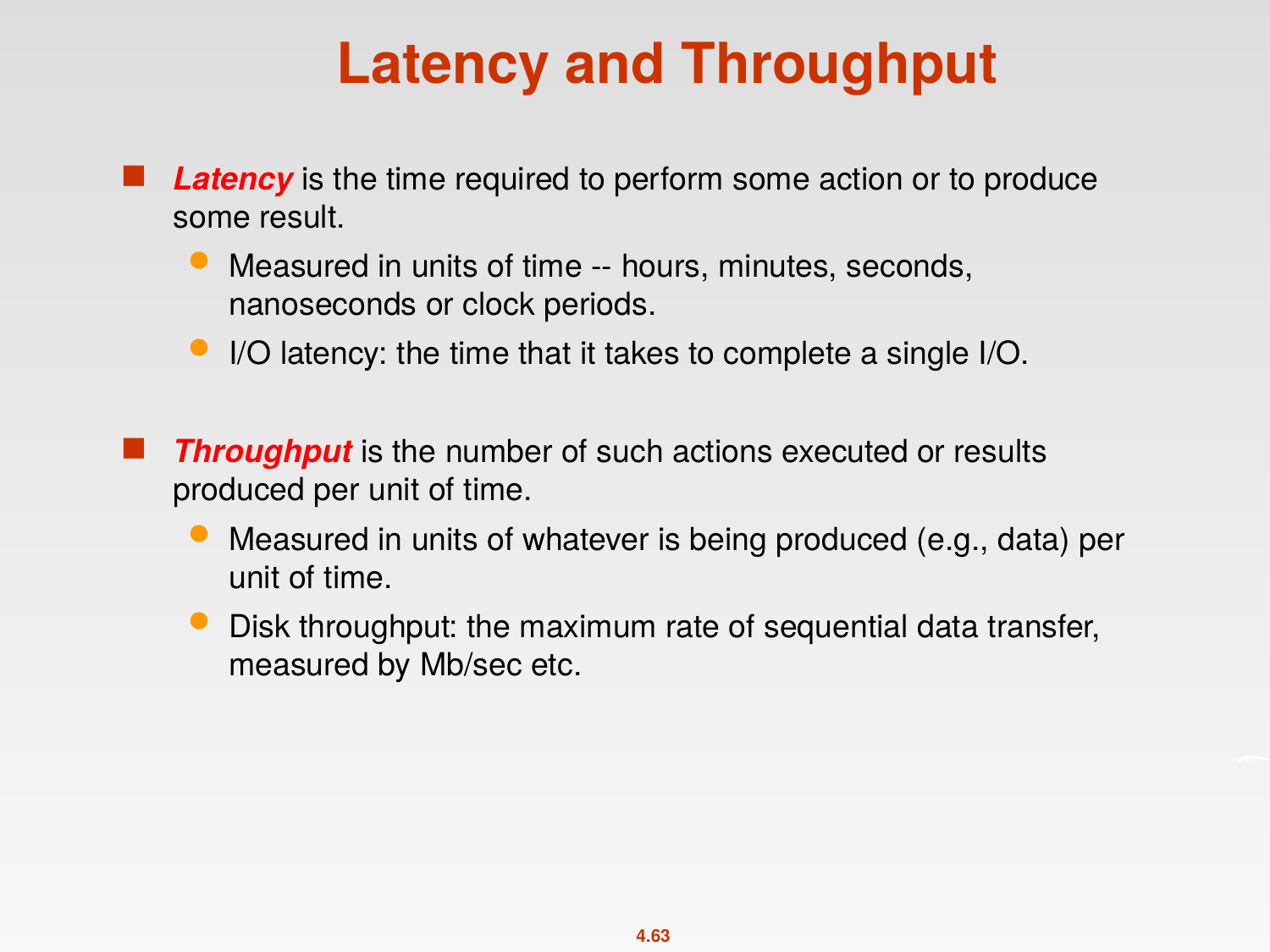

# Latency and Throughput
Latency is the time required to perform some action or to produce some result.
Measured in units of time -- hours, minutes, seconds, nanoseconds or clock periods.
I/O latency: the time that it takes to complete a single I/O.

Throughput is the number of such actions executed or results produced per unit of time.
Measured in units of whatever is being produced (e.g., data) per unit of time.
Disk throughput: the maximum rate of sequential data transfer, measured by Mb/sec etc.